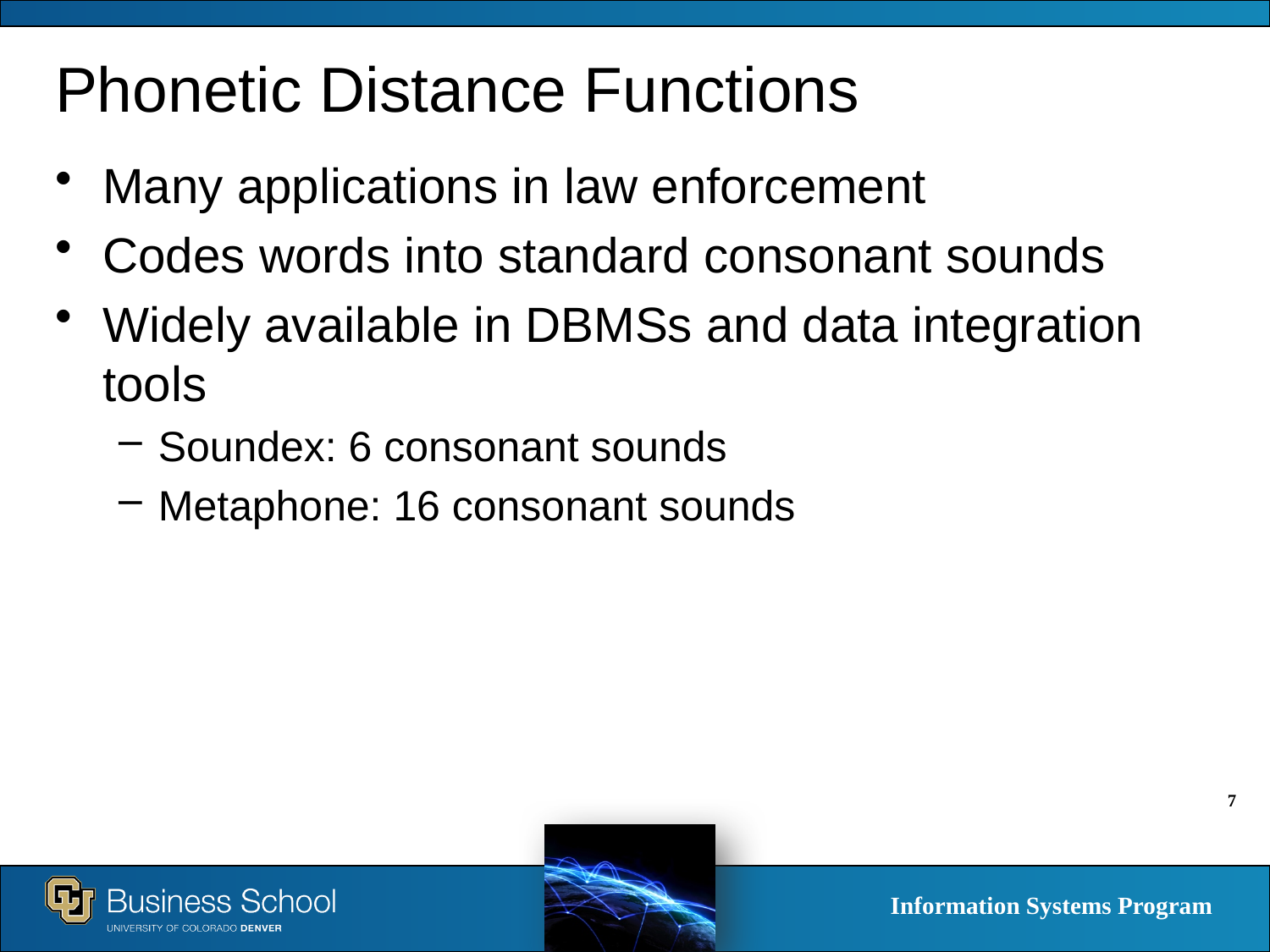

# Phonetic Distance Functions
Many applications in law enforcement
Codes words into standard consonant sounds
Widely available in DBMSs and data integration tools
Soundex: 6 consonant sounds
Metaphone: 16 consonant sounds